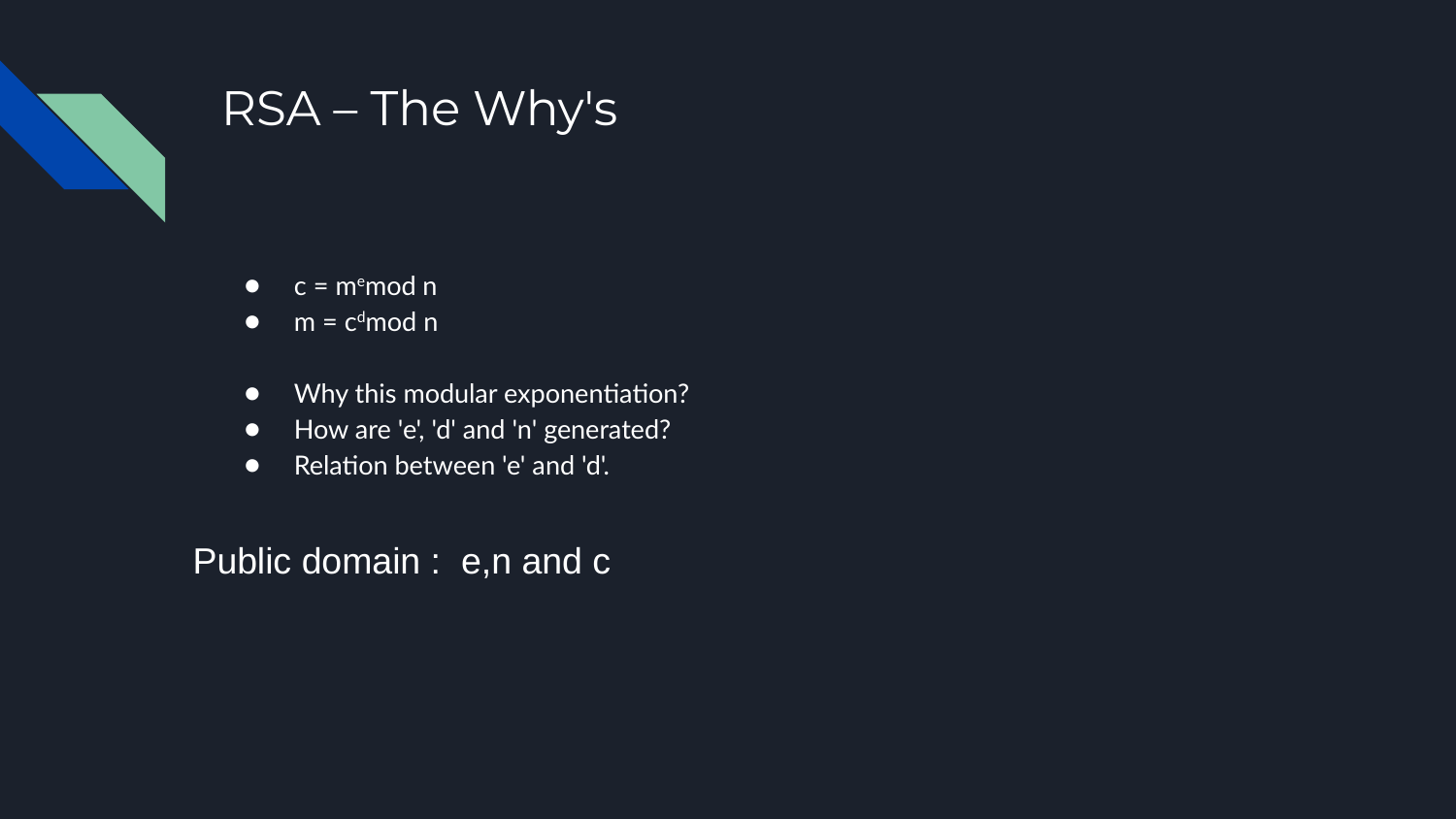

# RSA – The Why's
c = memod n
m = cdmod n

Why this modular exponentiation?
How are 'e', 'd' and 'n' generated?
Relation between 'e' and 'd'.

Public domain :  e,n and c